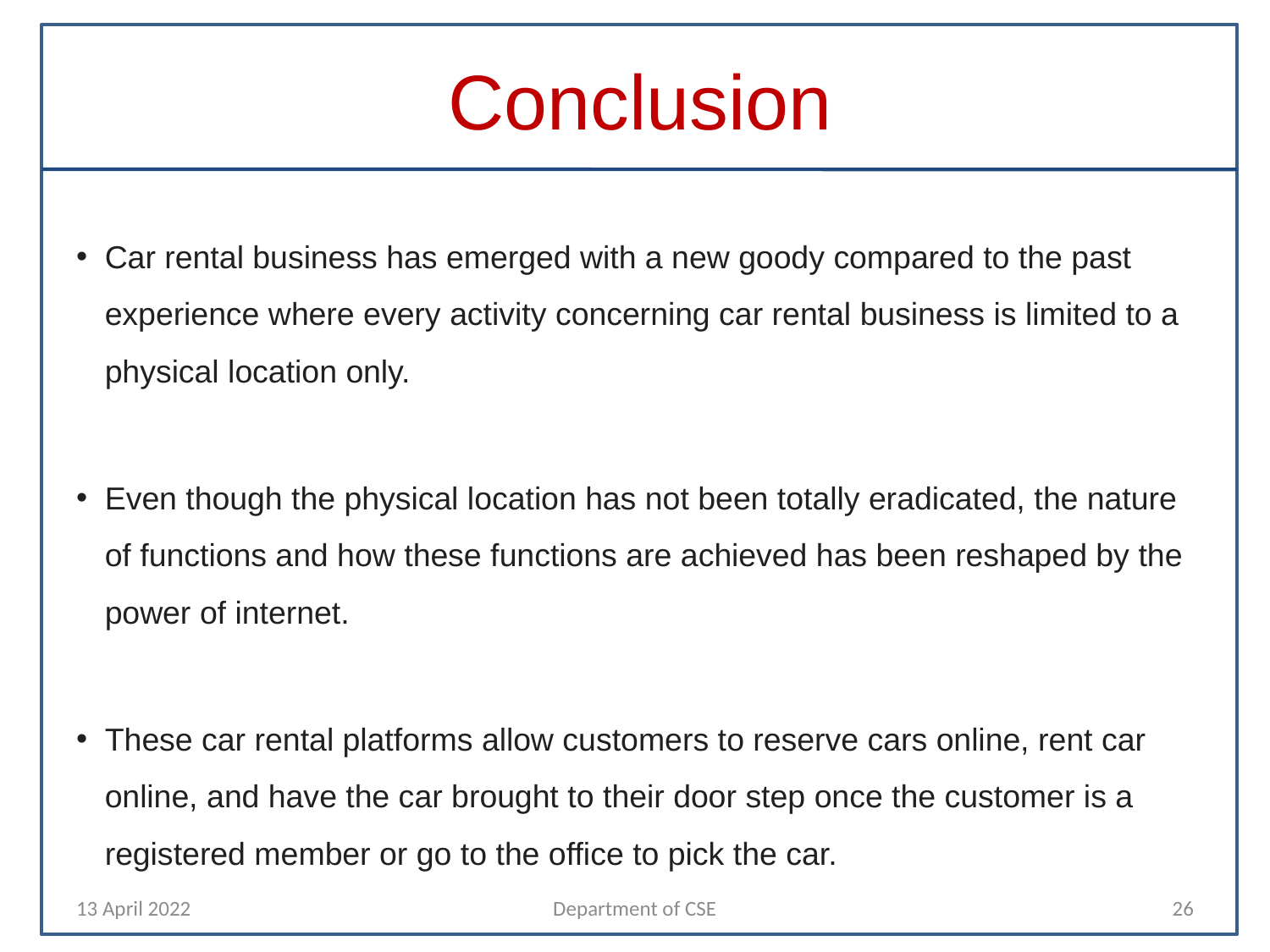

# Conclusion
Car rental business has emerged with a new goody compared to the past experience where every activity concerning car rental business is limited to a physical location only.

Even though the physical location has not been totally eradicated, the nature of functions and how these functions are achieved has been reshaped by the power of internet.

These car rental platforms allow customers to reserve cars online, rent car online, and have the car brought to their door step once the customer is a registered member or go to the office to pick the car.
13 April 2022
Department of CSE
26